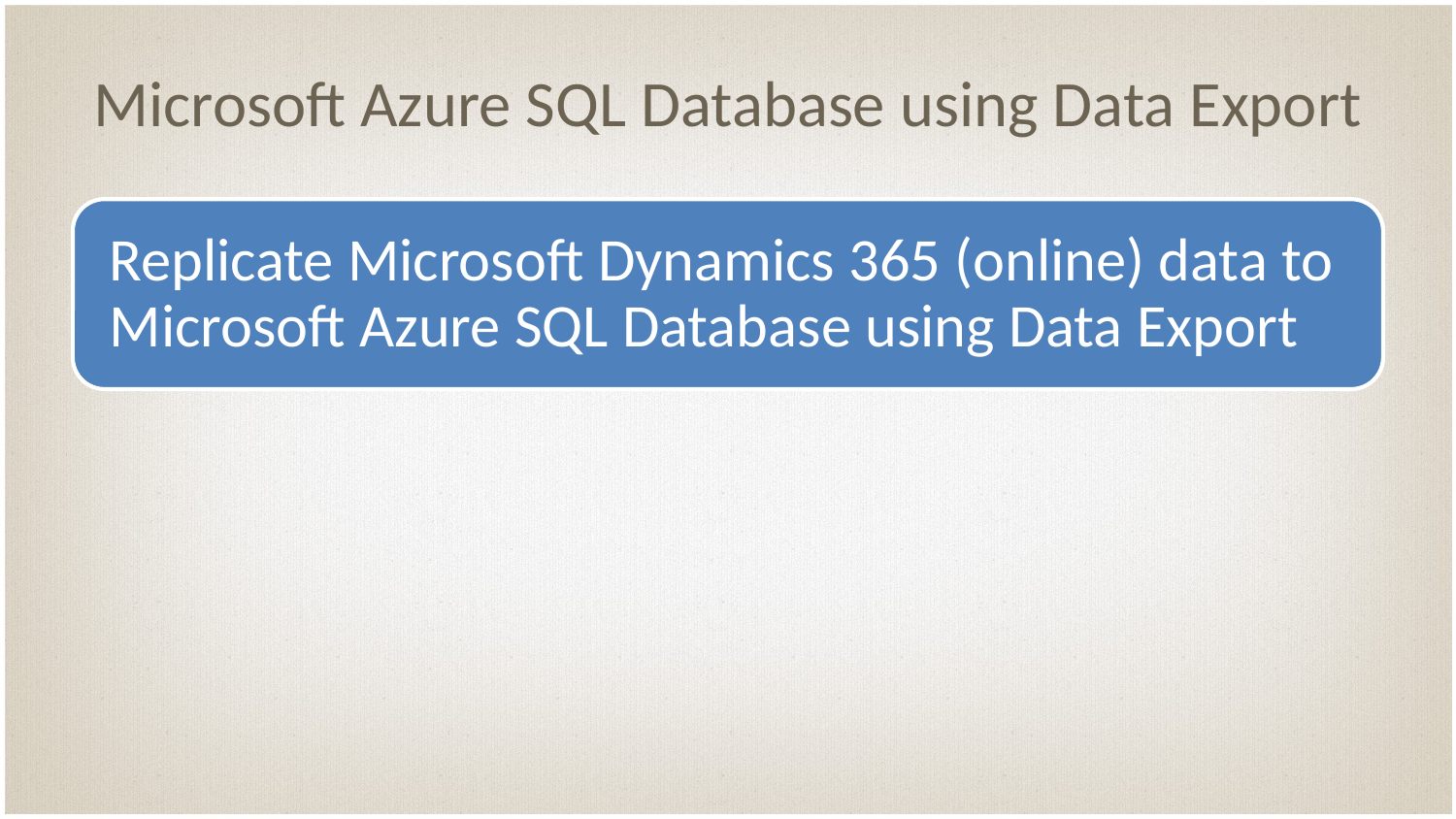

# Microsoft Azure SQL Database using Data Export
Replicate Microsoft Dynamics 365 (online) data to Microsoft Azure SQL Database using Data Export